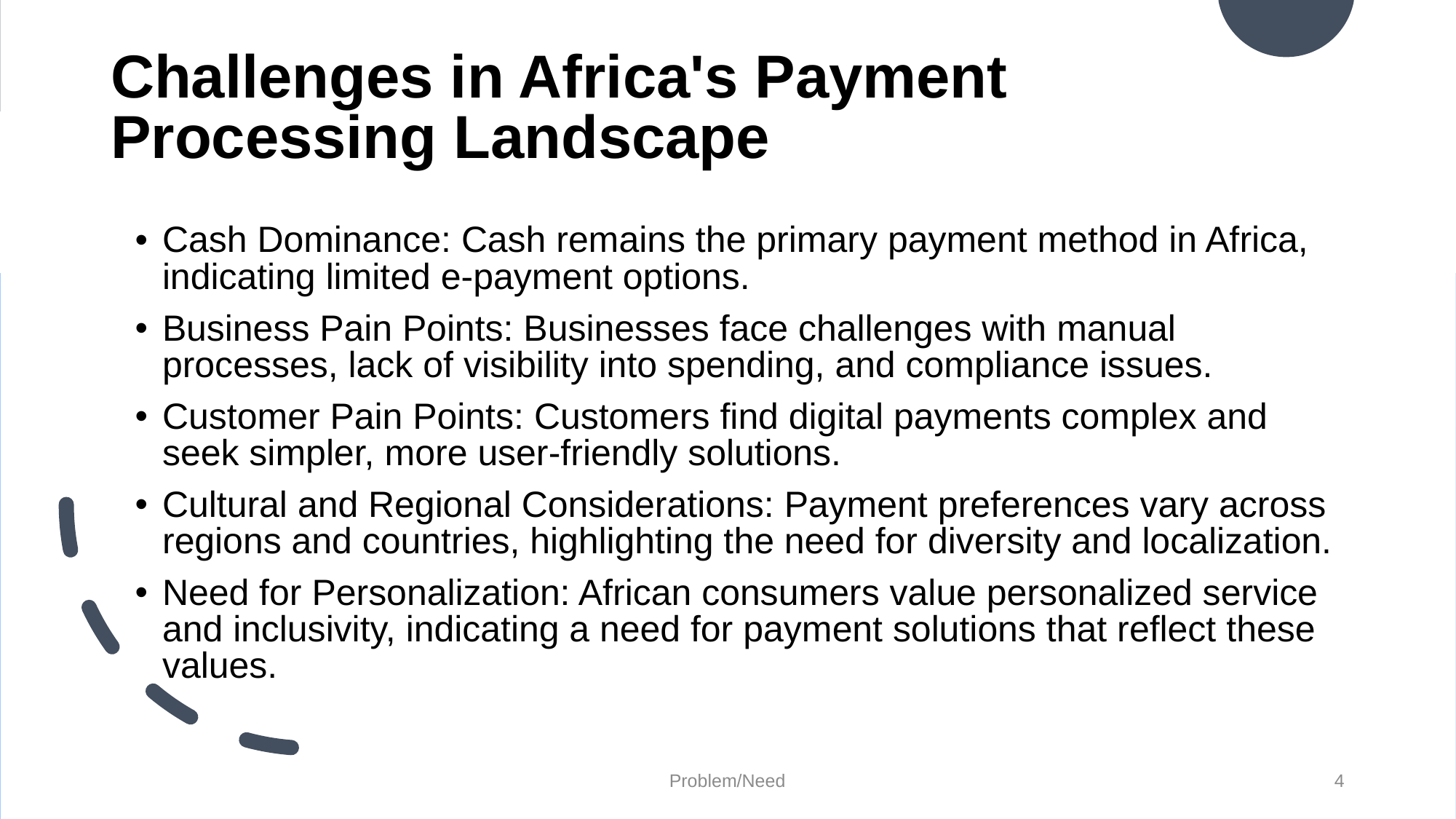

# Challenges in Africa's Payment Processing Landscape

Cash Dominance: Cash remains the primary payment method in Africa, indicating limited e-payment options.
Business Pain Points: Businesses face challenges with manual processes, lack of visibility into spending, and compliance issues.
Customer Pain Points: Customers find digital payments complex and seek simpler, more user-friendly solutions.
Cultural and Regional Considerations: Payment preferences vary across regions and countries, highlighting the need for diversity and localization.
Need for Personalization: African consumers value personalized service and inclusivity, indicating a need for payment solutions that reflect these values.

Problem/Need
4